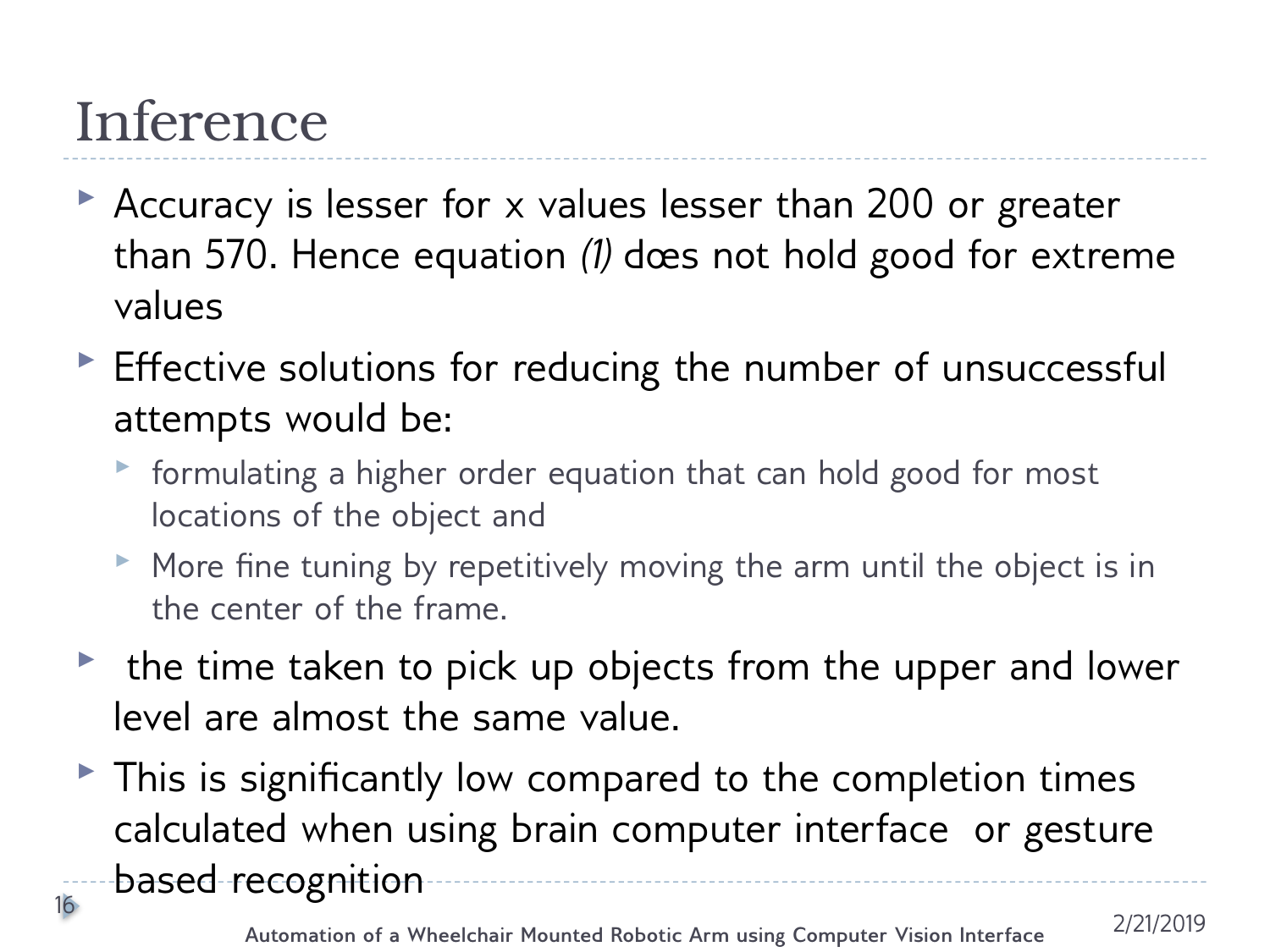

# Inference
Accuracy is lesser for x values lesser than 200 or greater than 570. Hence equation (1) does not hold good for extreme values
Effective solutions for reducing the number of unsuccessful attempts would be:
formulating a higher order equation that can hold good for most locations of the object and
More fine tuning by repetitively moving the arm until the object is in the center of the frame.
 the time taken to pick up objects from the upper and lower level are almost the same value.
This is significantly low compared to the completion times calculated when using brain computer interface  or gesture based recognition
16
2/21/2019
Automation of a Wheelchair Mounted Robotic Arm using Computer Vision Interface